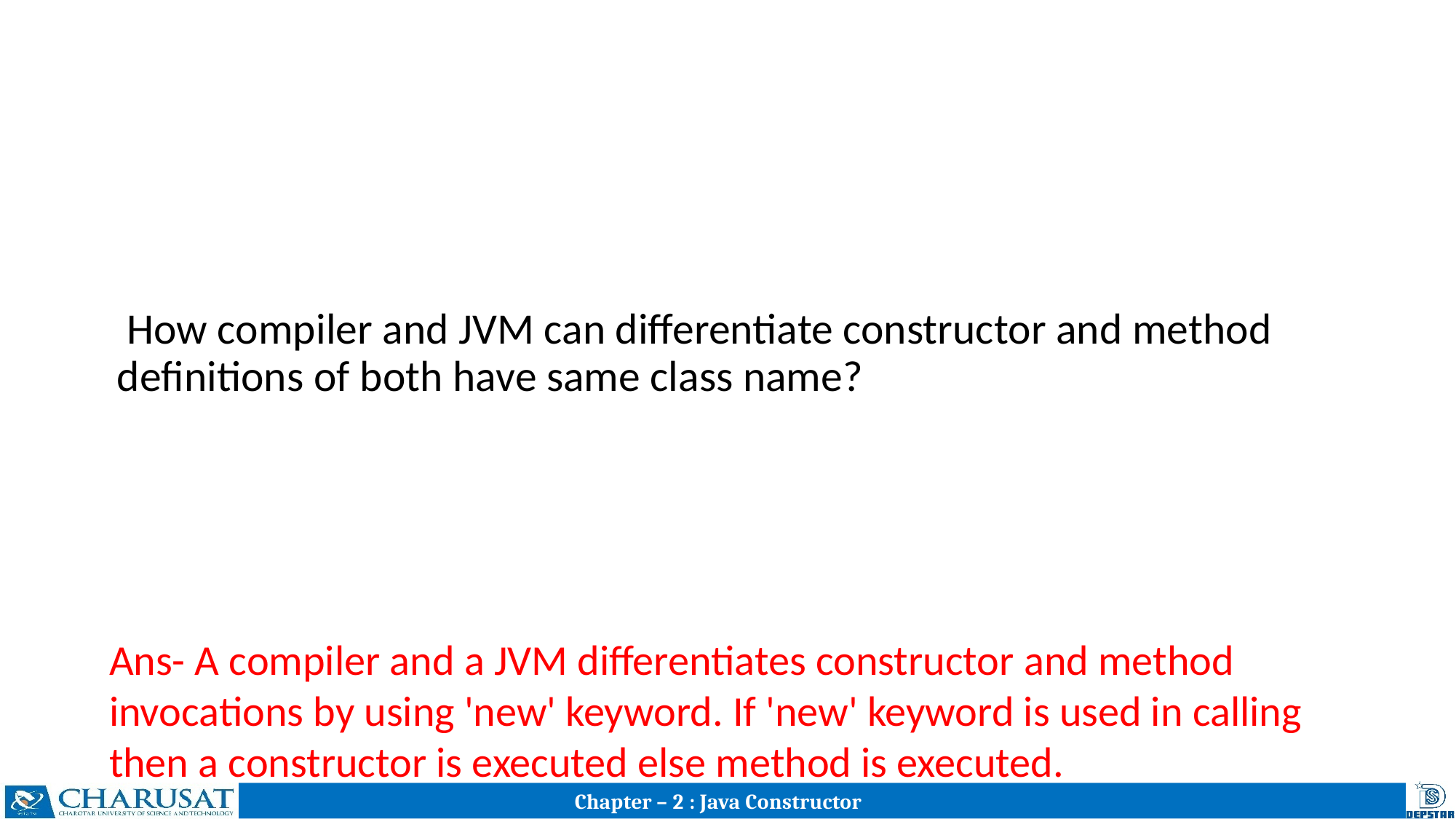

# How compiler and JVM can differentiate constructor and method definitions of both have same class name?
Ans- A compiler and a JVM differentiates constructor and method invocations by using 'new' keyword. If 'new' keyword is used in calling then a constructor is executed else method is executed.